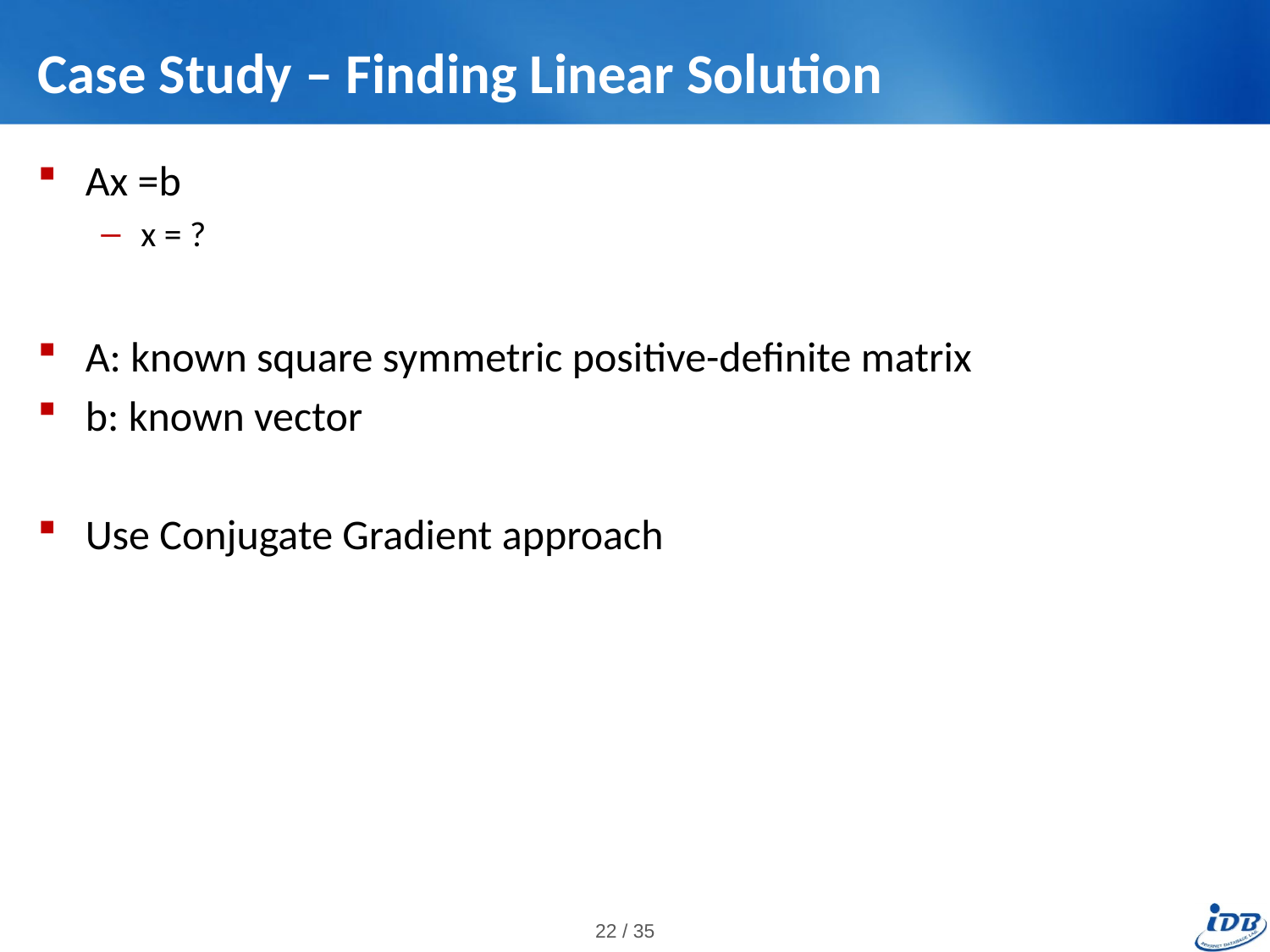

# Case Study – Finding Linear Solution
Ax =b
x = ?

A: known square symmetric positive-definite matrix
b: known vector

Use Conjugate Gradient approach